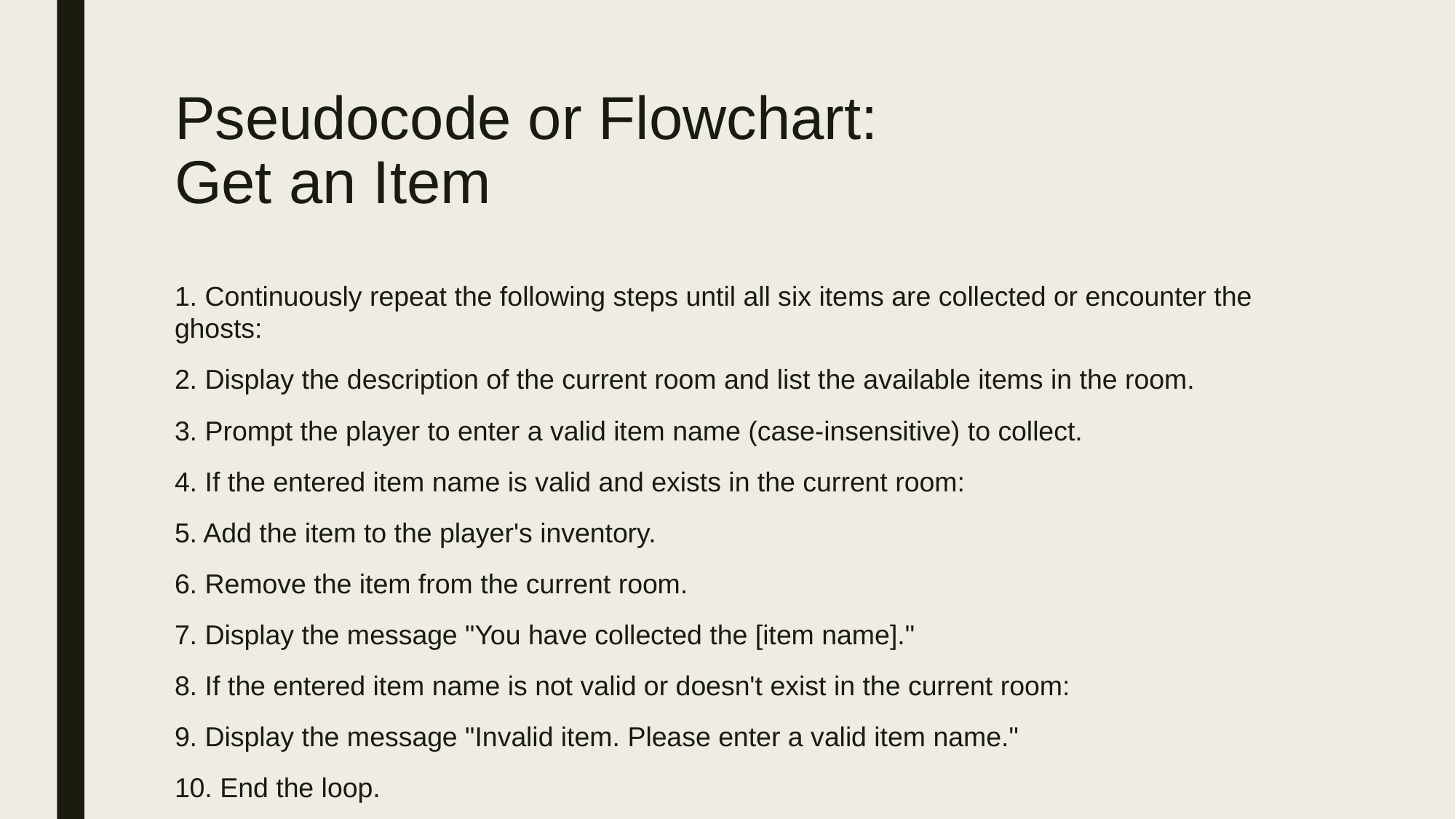

# Pseudocode or Flowchart: Get an Item
1. Continuously repeat the following steps until all six items are collected or encounter the ghosts:
2. Display the description of the current room and list the available items in the room.
3. Prompt the player to enter a valid item name (case-insensitive) to collect.
4. If the entered item name is valid and exists in the current room:
5. Add the item to the player's inventory.
6. Remove the item from the current room.
7. Display the message "You have collected the [item name]."
8. If the entered item name is not valid or doesn't exist in the current room:
9. Display the message "Invalid item. Please enter a valid item name."
10. End the loop.